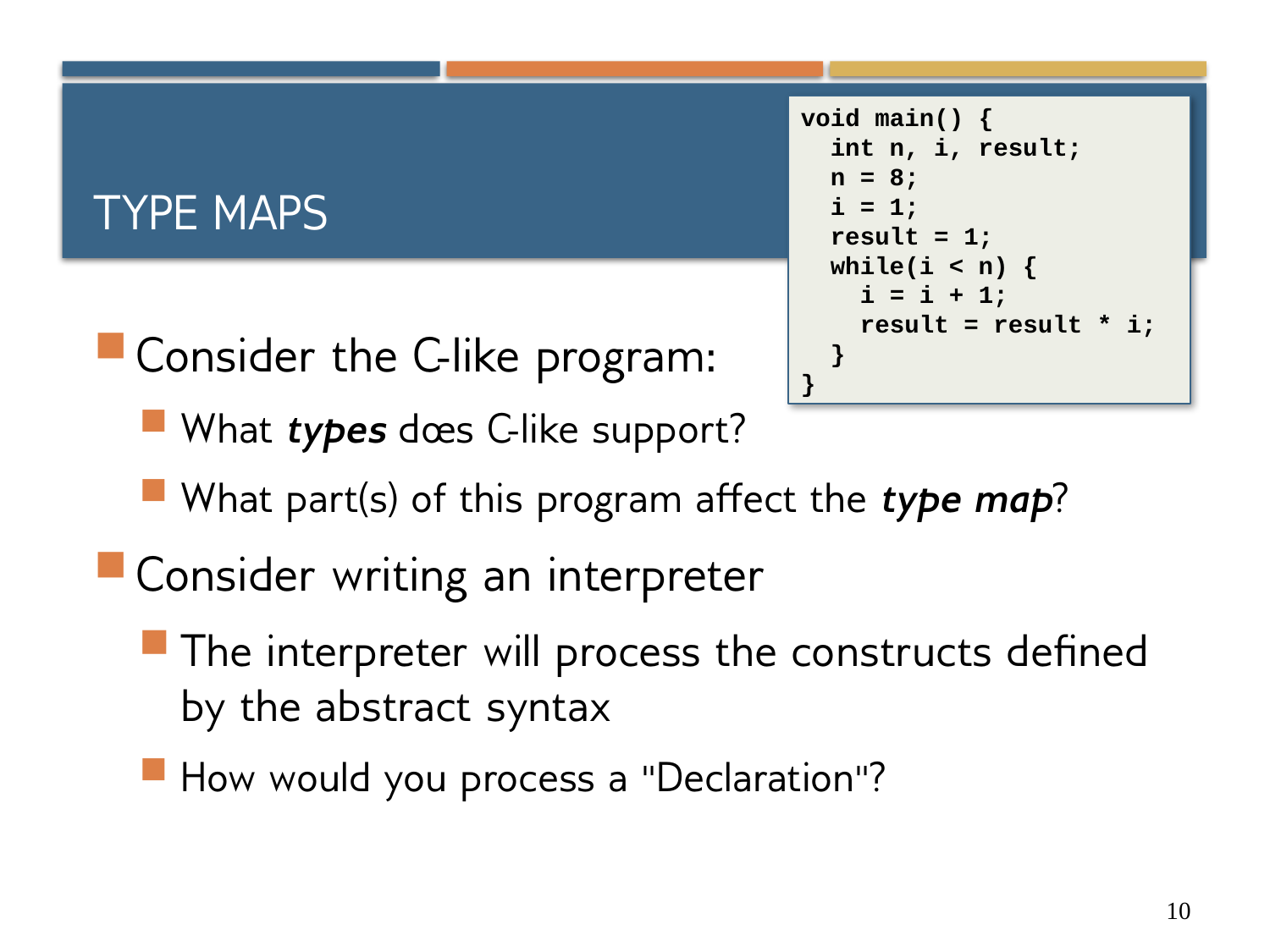

# Type Maps
void main() {
  int n, i, result;
  n = 8;
  i = 1;
  result = 1;
  while(i < n) {
    i = i + 1;
    result = result * i;
  }
}
Consider the C-like program:
What types does C-like support?
What part(s) of this program affect the type map?
Consider writing an interpreter
The interpreter will process the constructs defined by the abstract syntax
How would you process a "Declaration"?